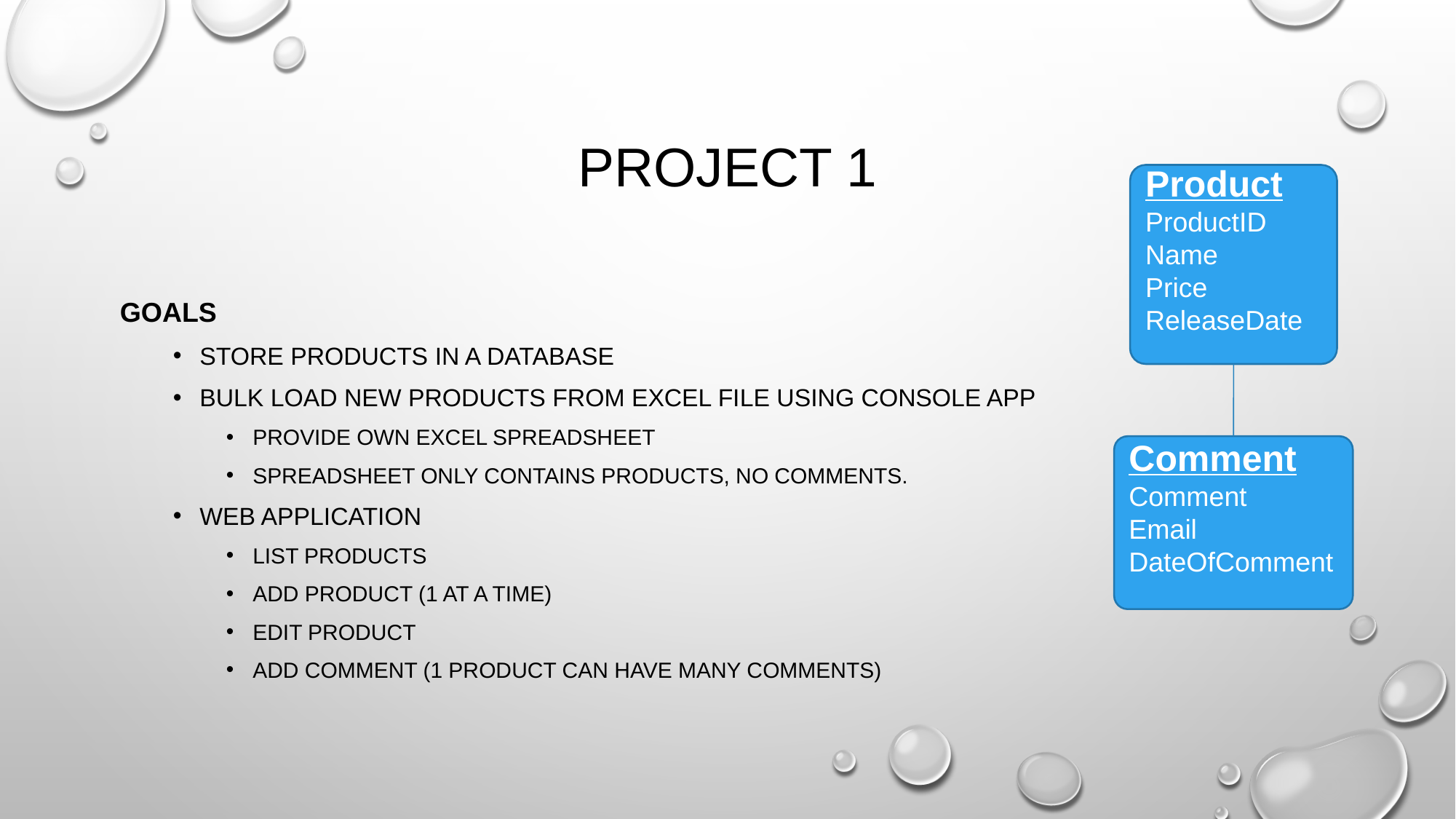

# Project 1
Product
ProductID
Name
Price
ReleaseDate

Goals
Store products in a database
Bulk load new products from Excel file using Console app
Provide own Excel Spreadsheet
Spreadsheet only contains Products, no comments.
Web Application
List Products
Add Product (1 at a time)
Edit Product
Add Comment (1 product can have many comments)
Comment
Comment
Email
DateOfComment